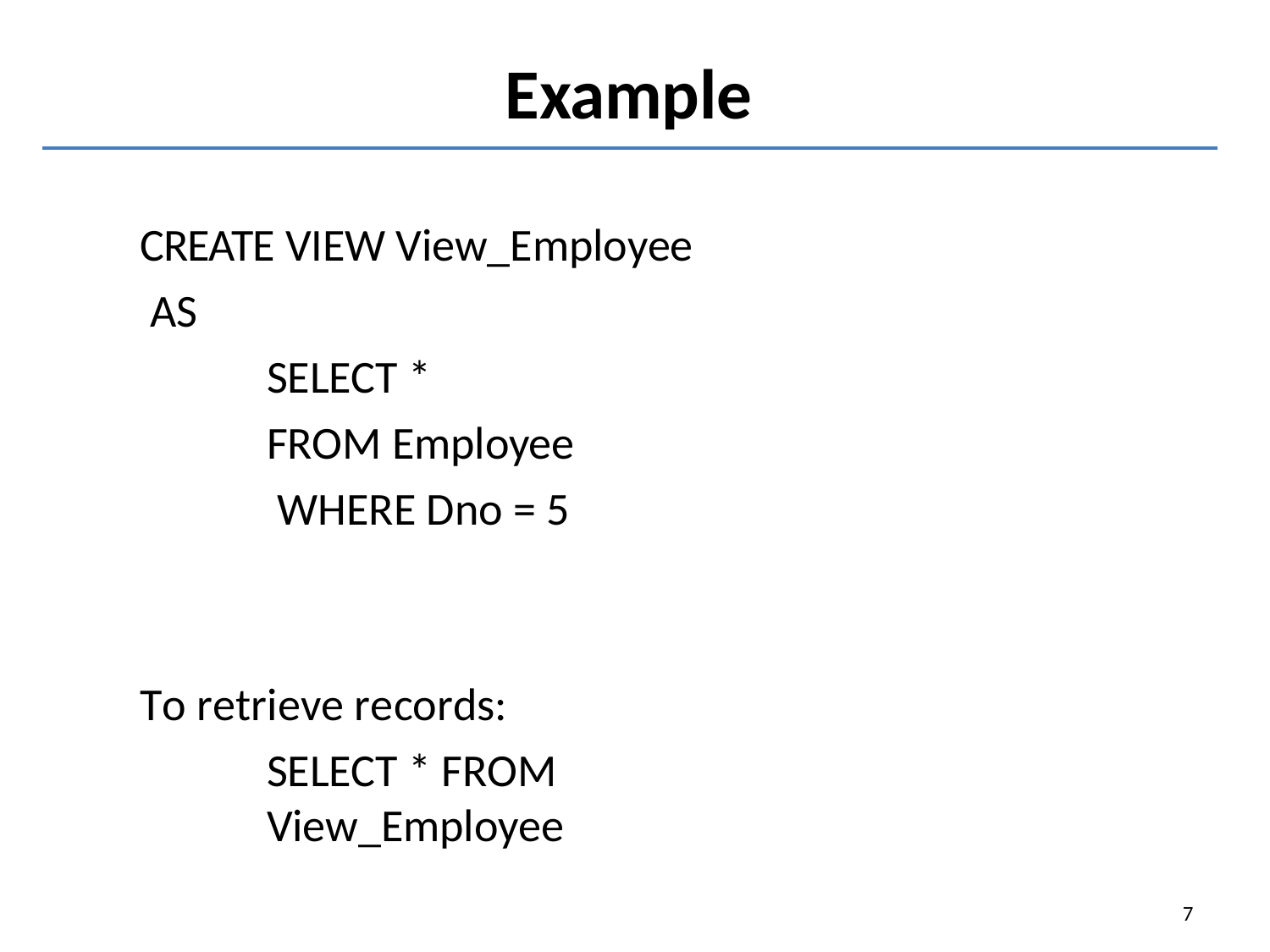

# Example
CREATE VIEW View_Employee  AS
SELECT *
FROM Employee  WHERE Dno = 5

To retrieve records:
SELECT * FROM View_Employee
7